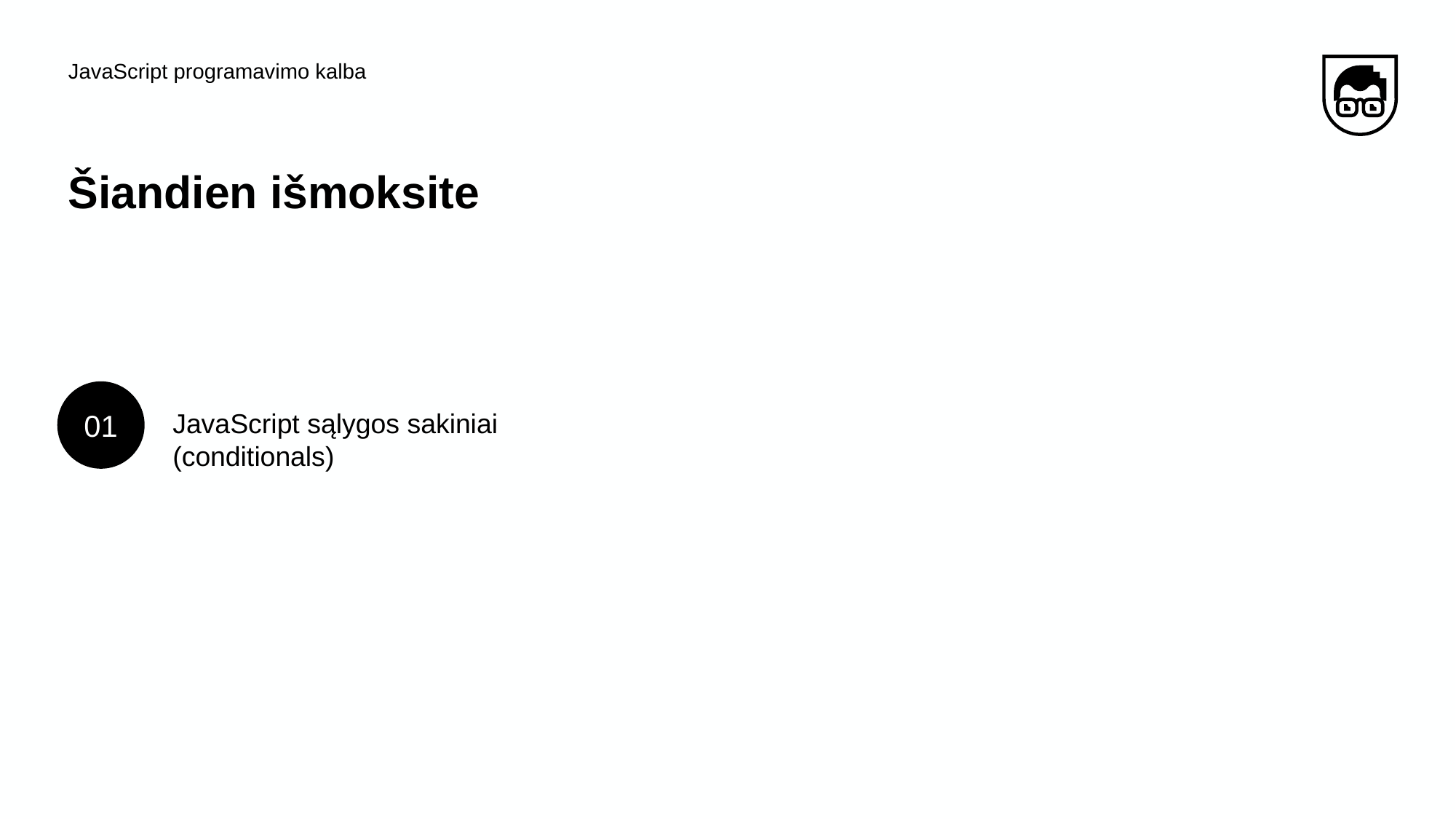

JavaScript programavimo kalba
# Šiandien išmoksite
01
JavaScript sąlygos sakiniai (conditionals)